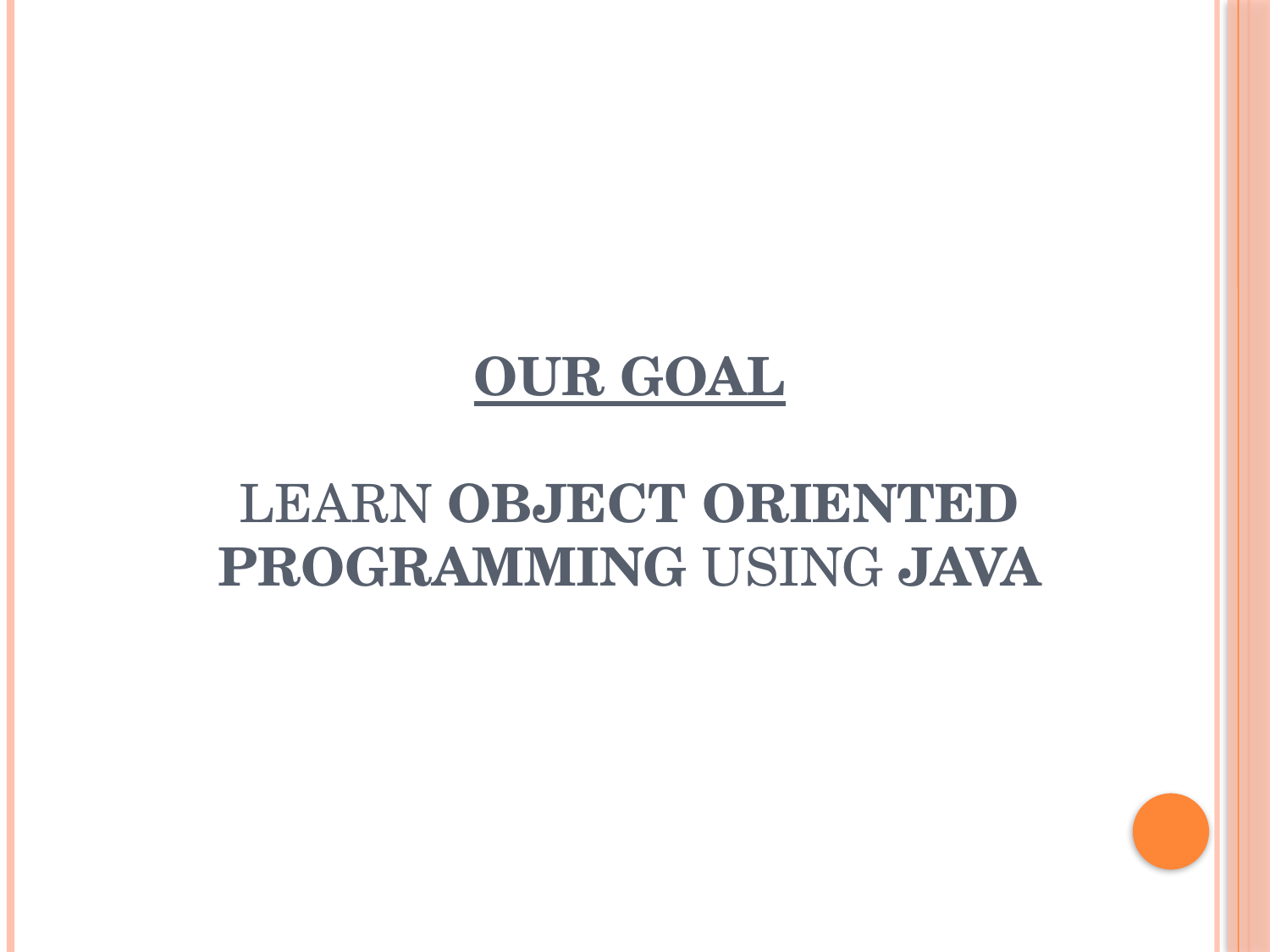

# Our Goal Learn Object Oriented Programming using Java